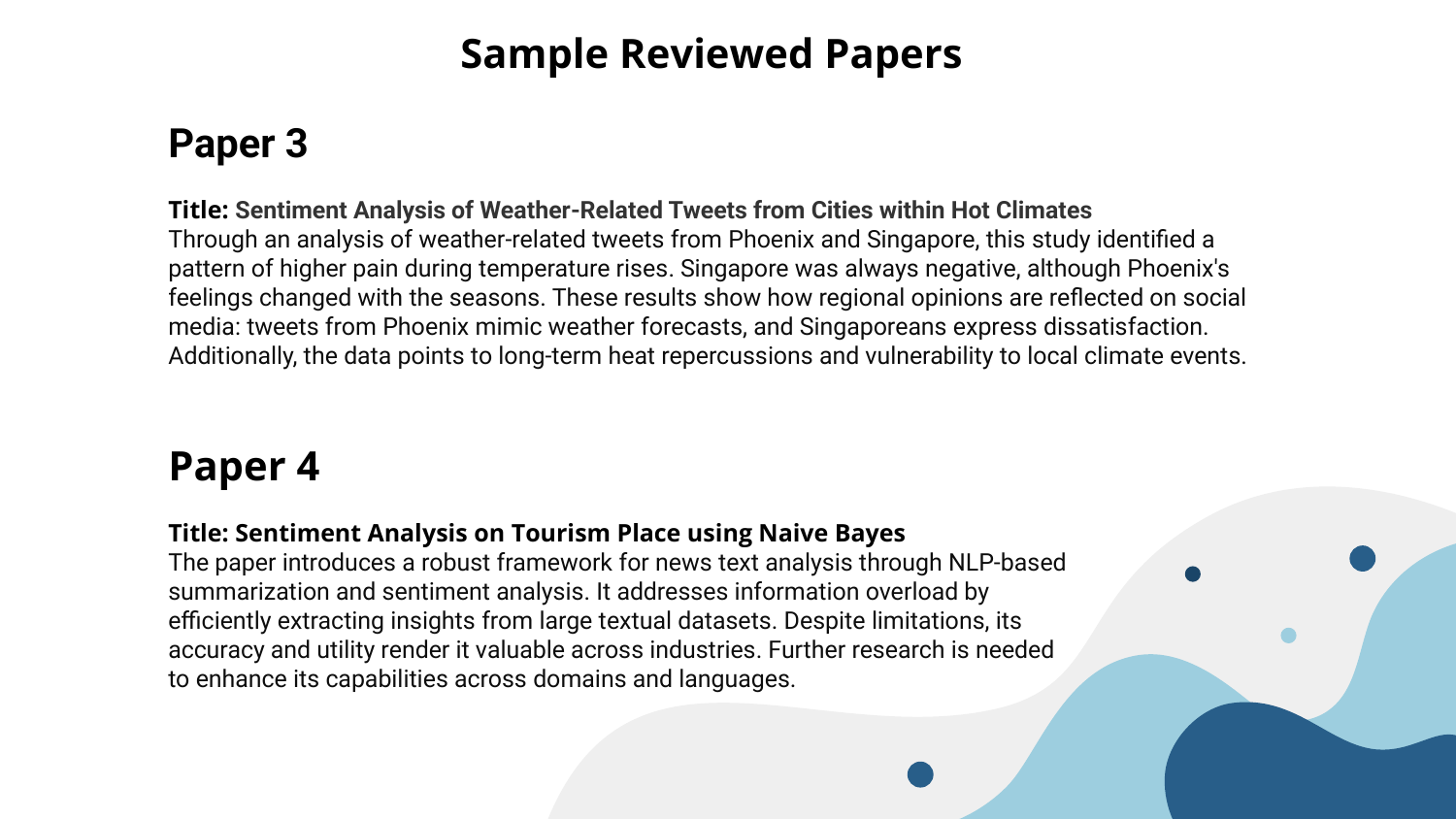

Sample Reviewed Papers
Paper 3

Title: Sentiment Analysis of Weather-Related Tweets from Cities within Hot Climates
Through an analysis of weather-related tweets from Phoenix and Singapore, this study identified a pattern of higher pain during temperature rises. Singapore was always negative, although Phoenix's feelings changed with the seasons. These results show how regional opinions are reflected on social media: tweets from Phoenix mimic weather forecasts, and Singaporeans express dissatisfaction. Additionally, the data points to long-term heat repercussions and vulnerability to local climate events.
Paper 4

Title: Sentiment Analysis on Tourism Place using Naive Bayes
The paper introduces a robust framework for news text analysis through NLP-based summarization and sentiment analysis. It addresses information overload by efficiently extracting insights from large textual datasets. Despite limitations, its accuracy and utility render it valuable across industries. Further research is needed to enhance its capabilities across domains and languages.